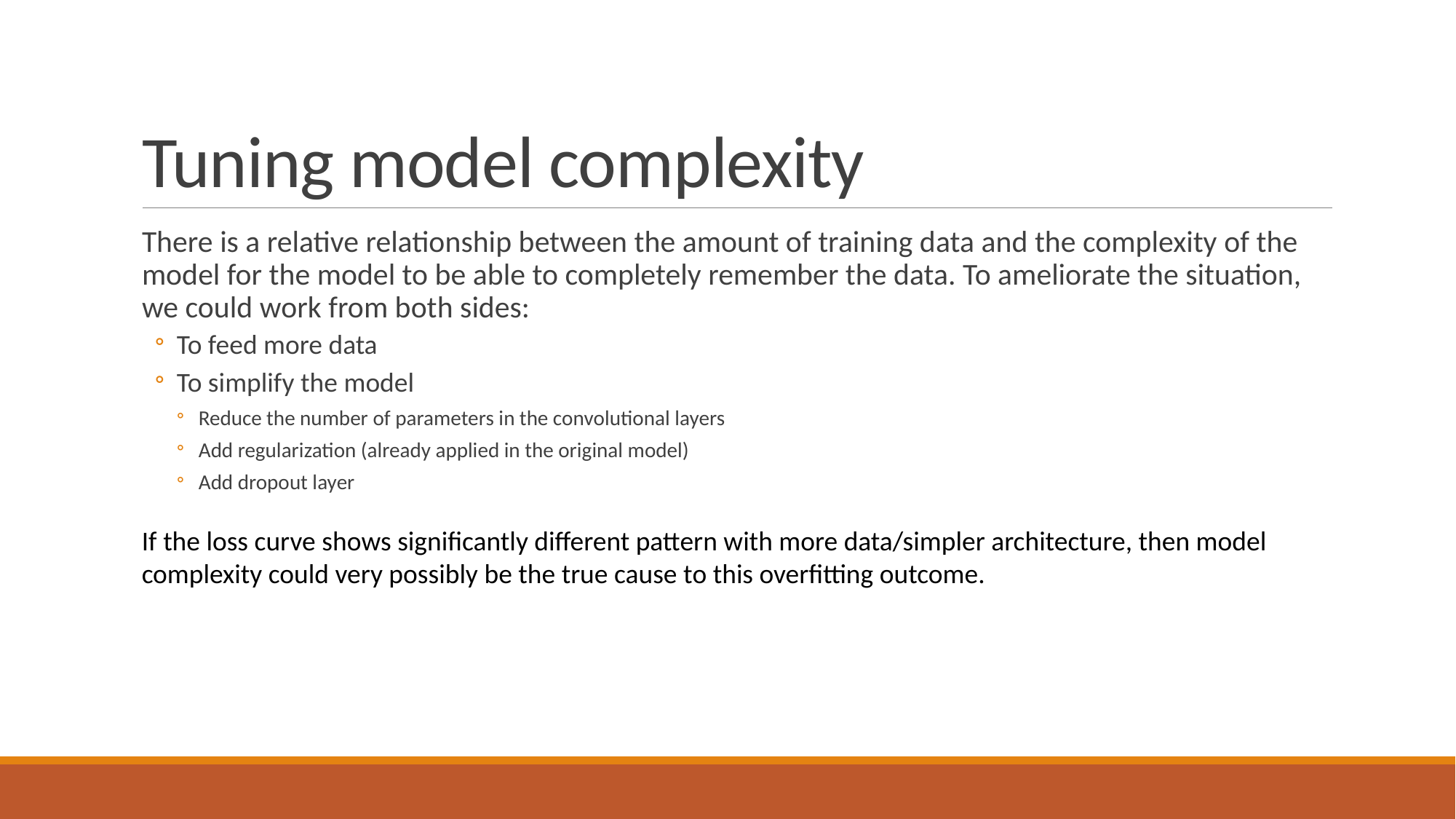

# Tuning model complexity
There is a relative relationship between the amount of training data and the complexity of the model for the model to be able to completely remember the data. To ameliorate the situation, we could work from both sides:
To feed more data
To simplify the model
Reduce the number of parameters in the convolutional layers
Add regularization (already applied in the original model)
Add dropout layer
If the loss curve shows significantly different pattern with more data/simpler architecture, then model complexity could very possibly be the true cause to this overfitting outcome.